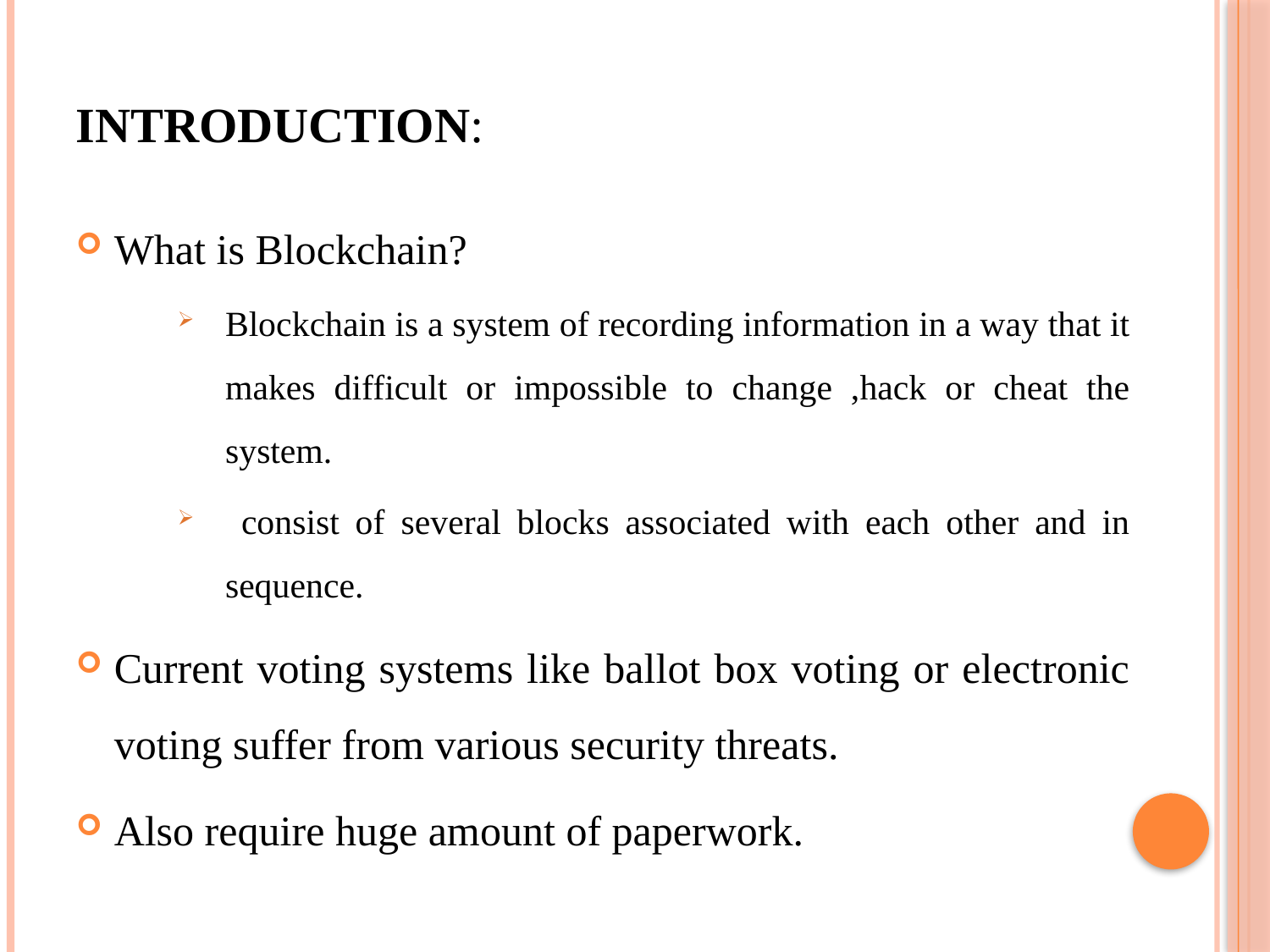

# INTRODUCTION:
What is Blockchain?
Blockchain is a system of recording information in a way that it makes difficult or impossible to change ,hack or cheat the system.
 consist of several blocks associated with each other and in sequence.
Current voting systems like ballot box voting or electronic voting suffer from various security threats.
Also require huge amount of paperwork.